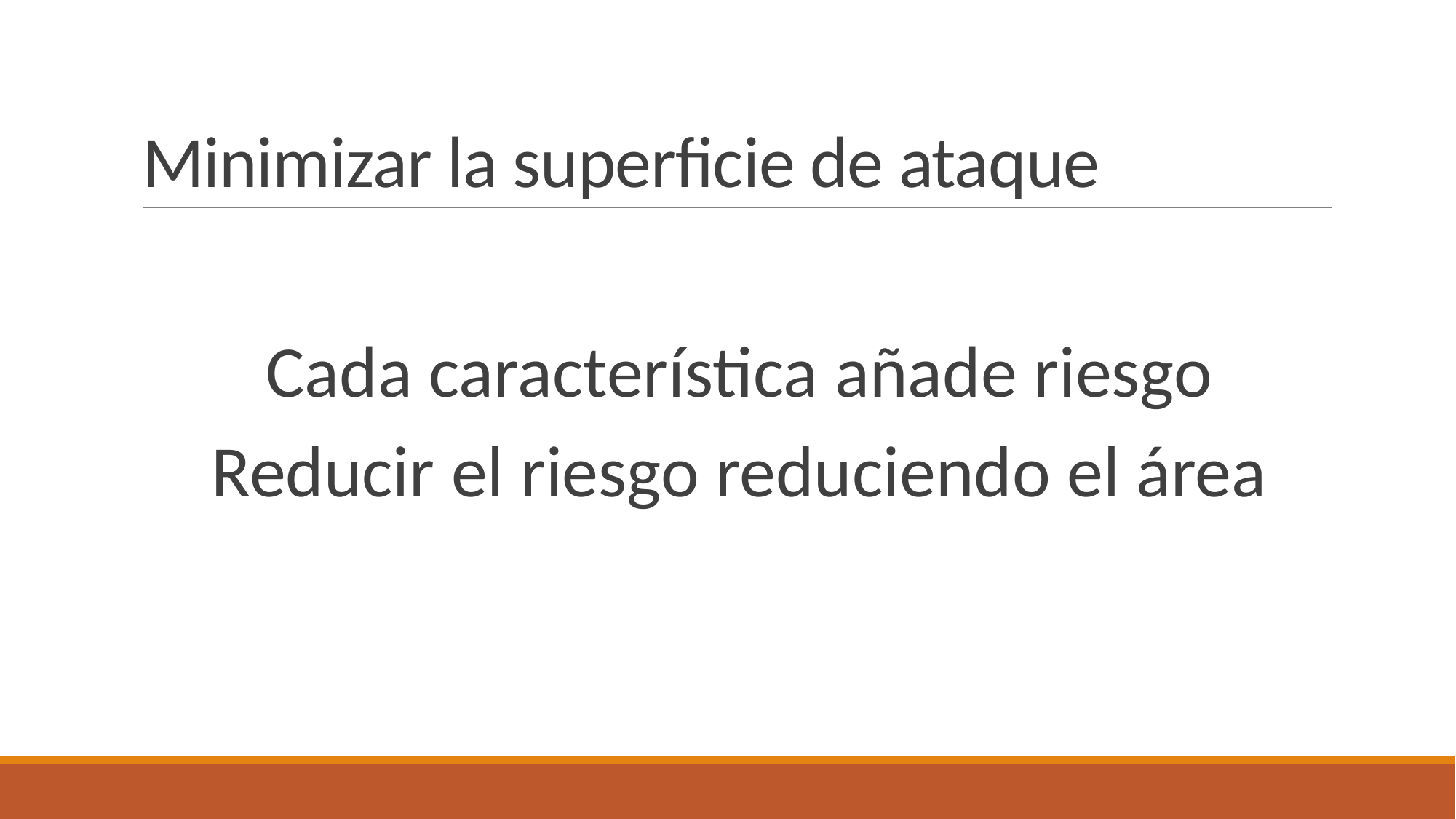

# Minimizar la superficie de ataque

Cada característica añade riesgo
Reducir el riesgo reduciendo el área